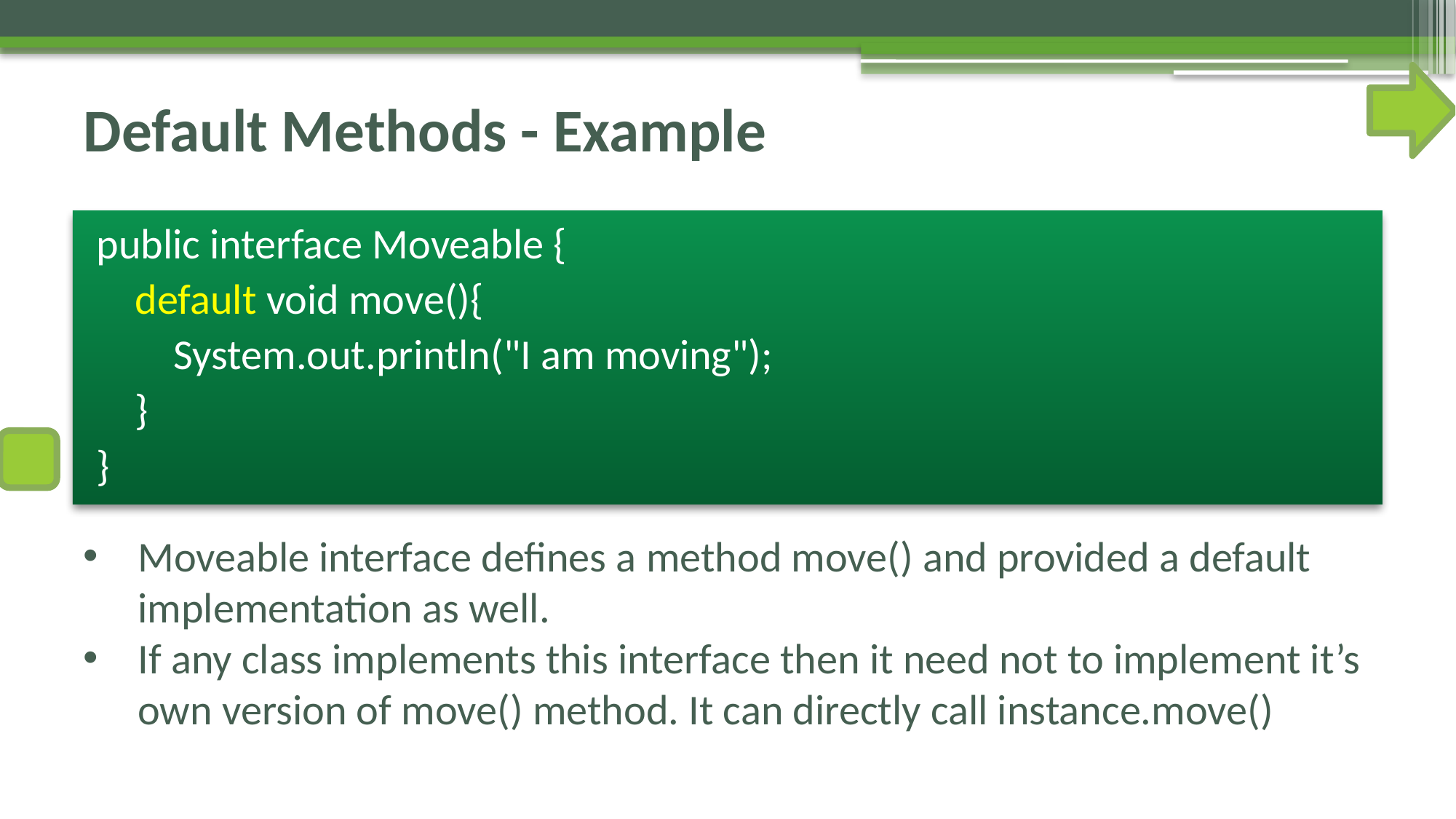

# Default Methods - Example
public interface Moveable {
    default void move(){
        System.out.println("I am moving");
    }
}
Moveable interface defines a method move() and provided a default implementation as well.
If any class implements this interface then it need not to implement it’s own version of move() method. It can directly call instance.move()